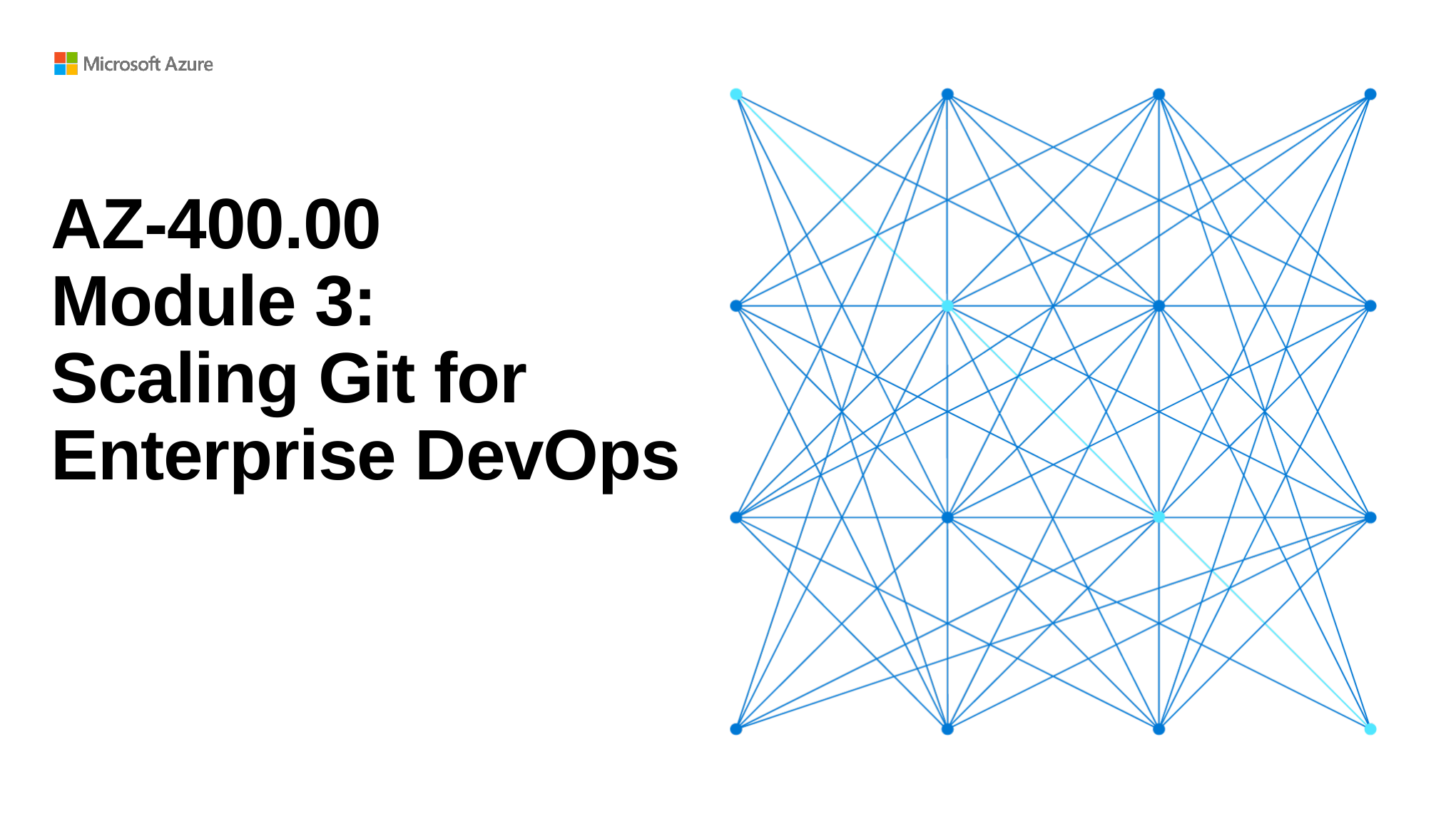

# AZ-400.00 Module 3: Scaling Git for Enterprise DevOps